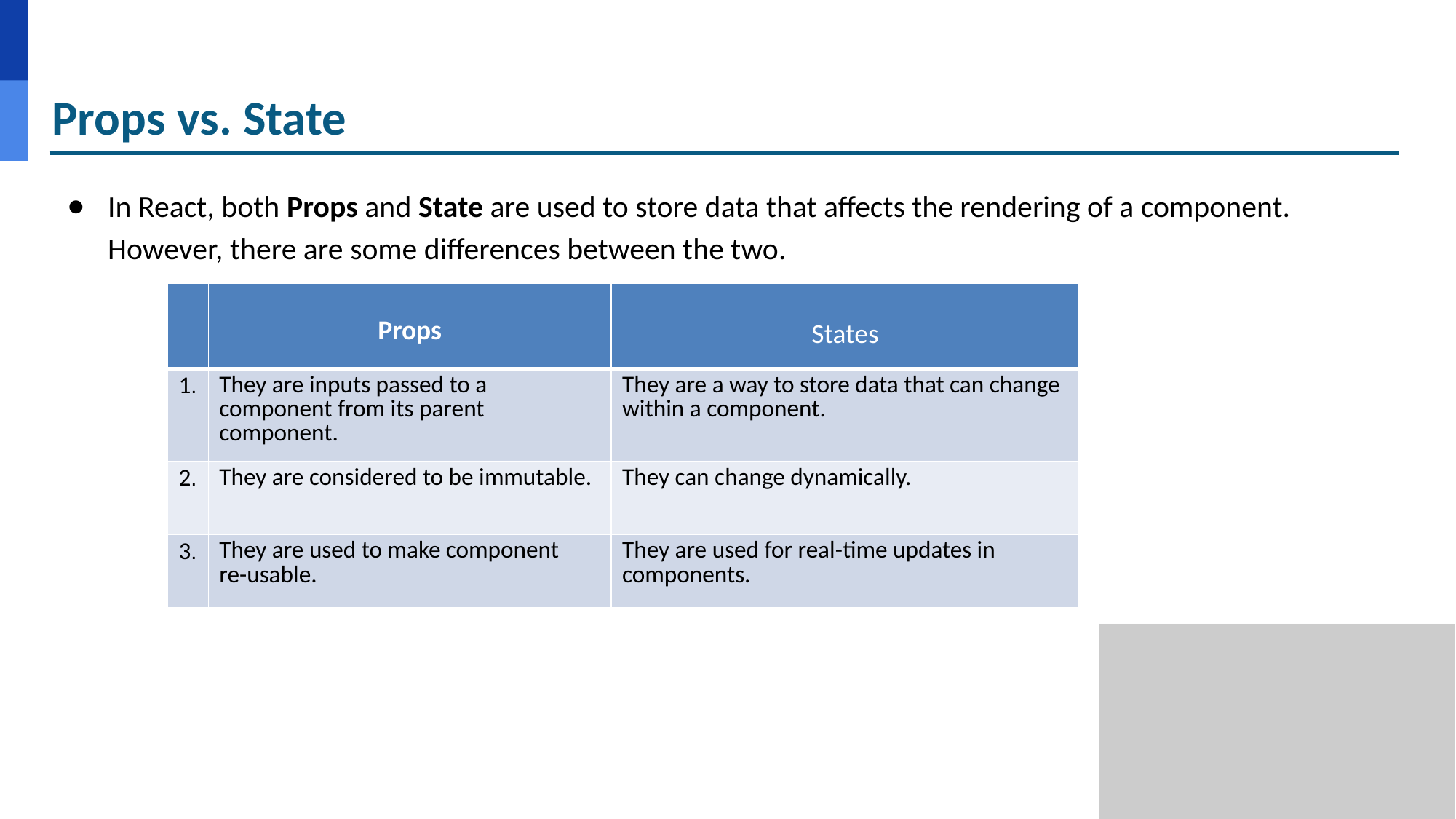

# Props vs. State
In React, both Props and State are used to store data that affects the rendering of a component. However, there are some differences between the two.

|  | Props | States |
| --- | --- | --- |
| 1. | They are inputs passed to a component from its parent component. | They are a way to store data that can change within a component. |
| 2. | They are considered to be immutable. | They can change dynamically. |
| 3. | They are used to make component re-usable. | They are used for real-time updates in components. |